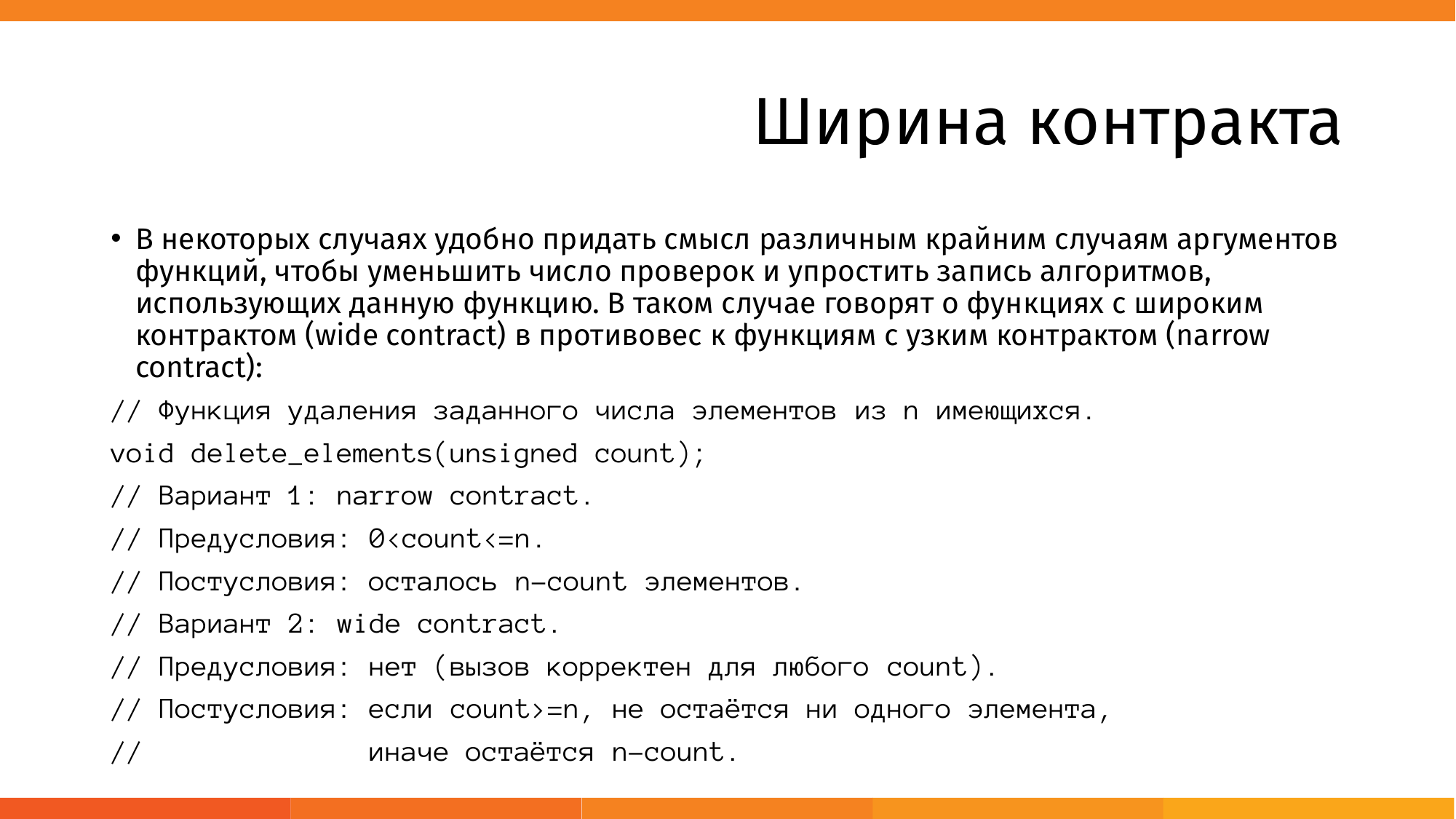

# Ширина контракта
В некоторых случаях удобно придать смысл различным крайним случаям аргументов функций, чтобы уменьшить число проверок и упростить запись алгоритмов, использующих данную функцию. В таком случае говорят о функциях с широким контрактом (wide contract) в противовес к функциям с узким контрактом (narrow contract):
// Функция удаления заданного числа элементов из n имеющихся.
void delete_elements(unsigned count);
// Вариант 1: narrow contract.
// Предусловия: 0<count<=n.
// Постусловия: осталось n-count элементов.
// Вариант 2: wide contract.
// Предусловия: нет (вызов корректен для любого count).
// Постусловия: если count>=n, не остаётся ни одного элемента,
//              иначе остаётся n-count.